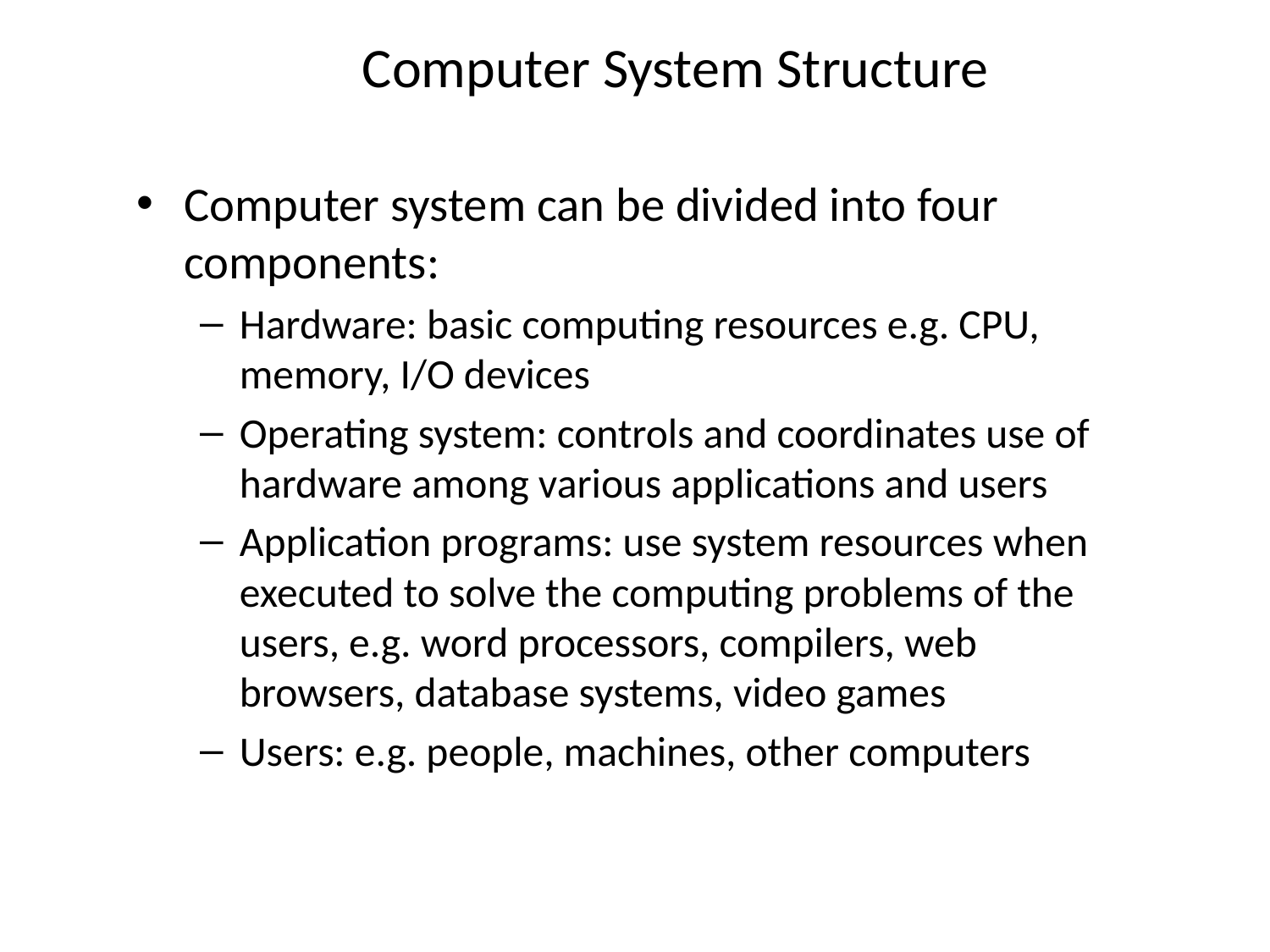

Computer System Structure
Computer system can be divided into four components:
Hardware: basic computing resources e.g. CPU, memory, I/O devices
Operating system: controls and coordinates use of hardware among various applications and users
Application programs: use system resources when executed to solve the computing problems of the users, e.g. word processors, compilers, web browsers, database systems, video games
Users: e.g. people, machines, other computers